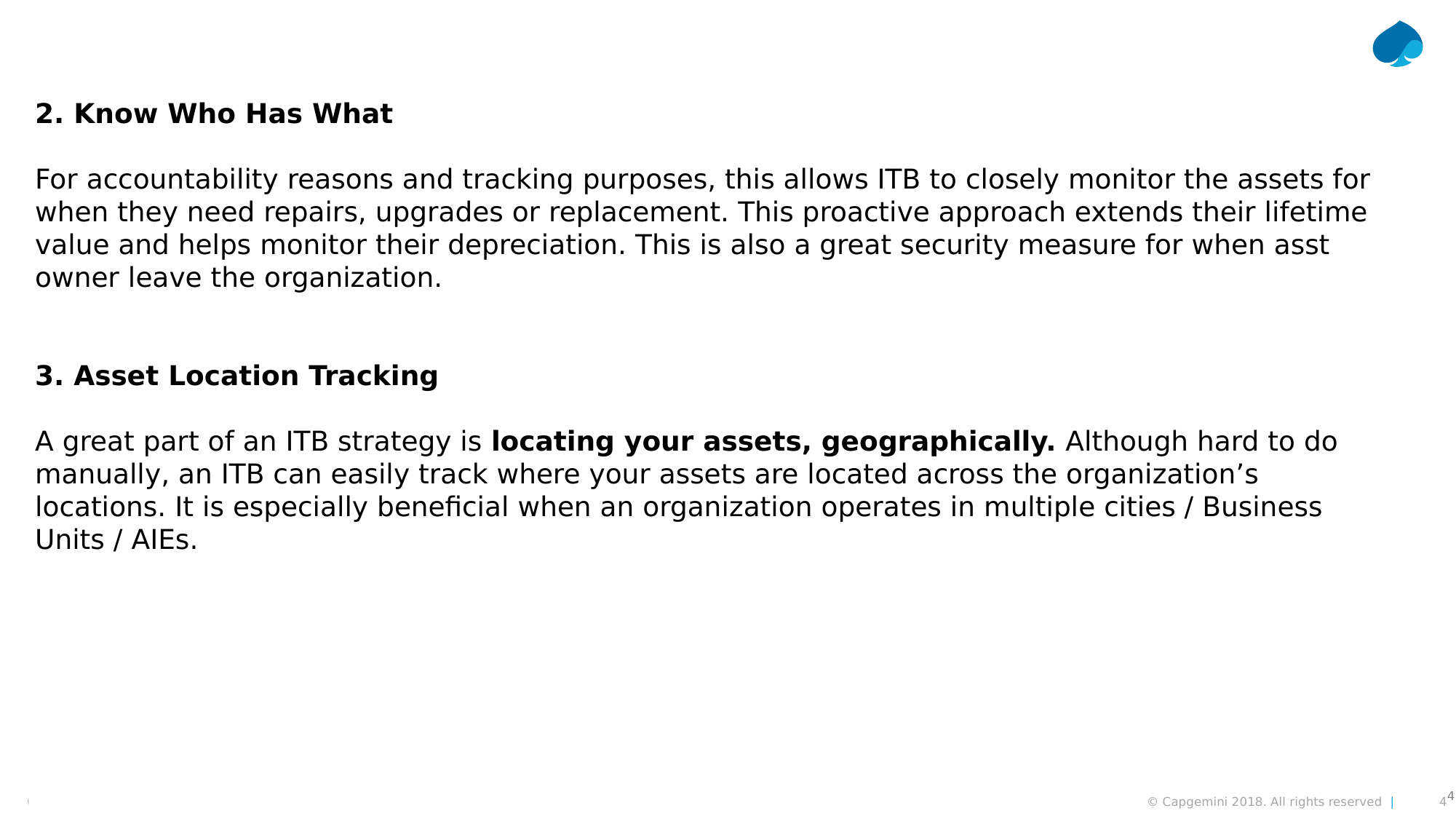

2. Know Who Has What

For accountability reasons and tracking purposes, this allows ITB to closely monitor the assets for when they need repairs, upgrades or replacement. This proactive approach extends their lifetime value and helps monitor their depreciation. This is also a great security measure for when asst owner leave the organization.

3. Asset Location Tracking

A great part of an ITB strategy is locating your assets, geographically. Although hard to do manually, an ITB can easily track where your assets are located across the organization’s locations. It is especially beneficial when an organization operates in multiple cities / Business Units / AIEs.